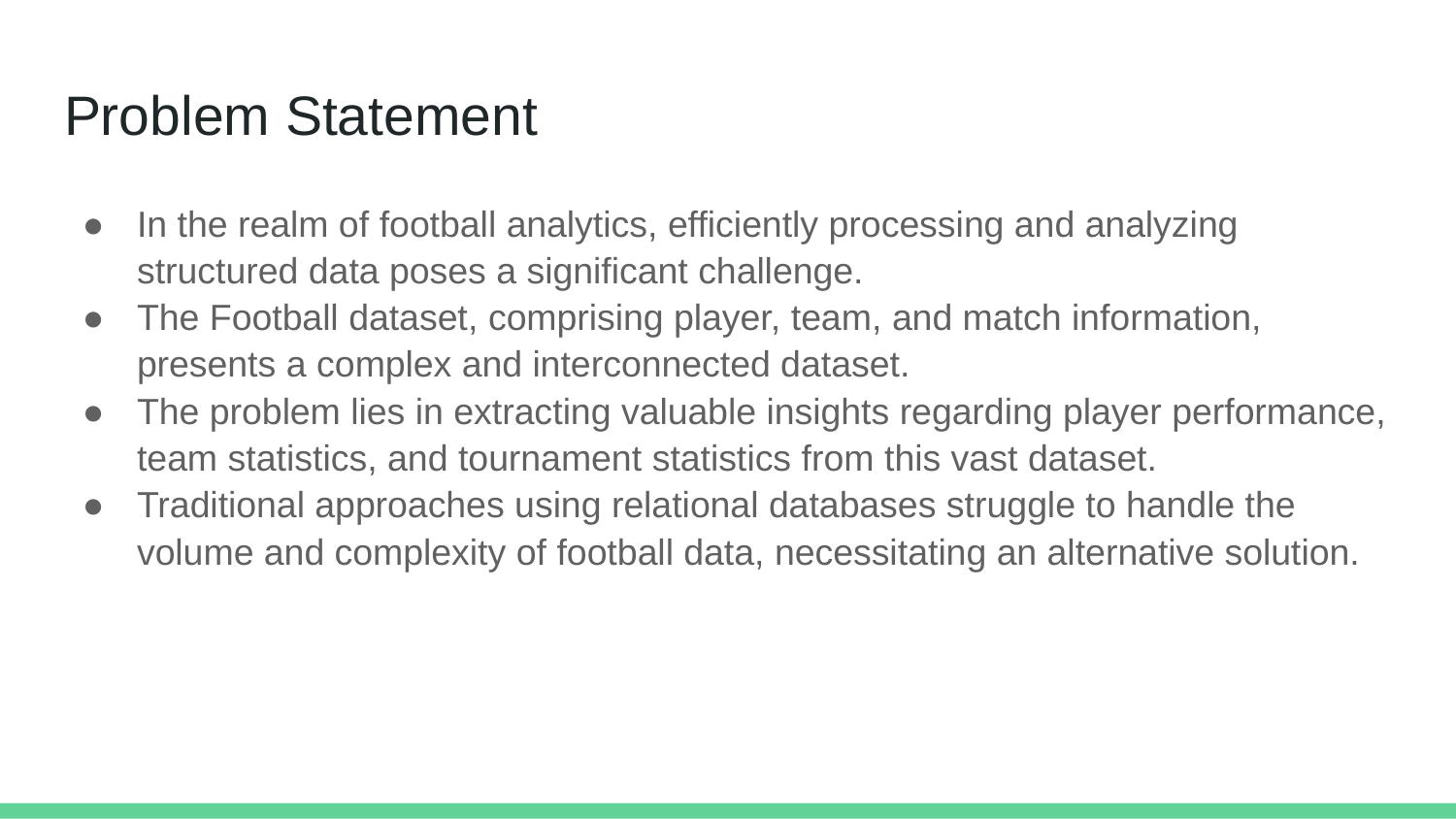

# Problem Statement
In the realm of football analytics, efficiently processing and analyzing structured data poses a significant challenge.
The Football dataset, comprising player, team, and match information, presents a complex and interconnected dataset.
The problem lies in extracting valuable insights regarding player performance, team statistics, and tournament statistics from this vast dataset.
Traditional approaches using relational databases struggle to handle the volume and complexity of football data, necessitating an alternative solution.